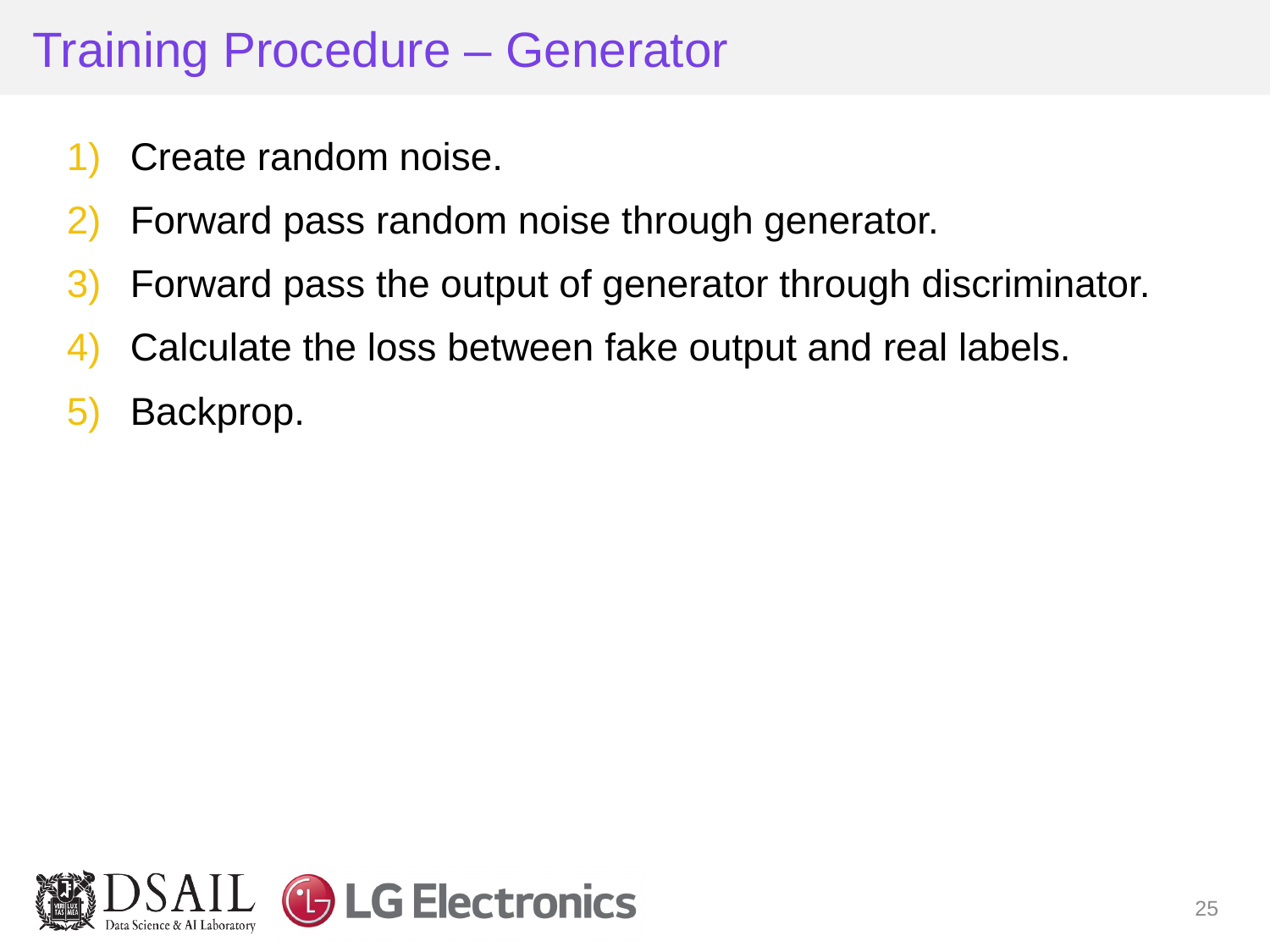

# Training Procedure – Generator
Create random noise.
Forward pass random noise through generator.
Forward pass the output of generator through discriminator.
Calculate the loss between fake output and real labels.
Backprop.
25